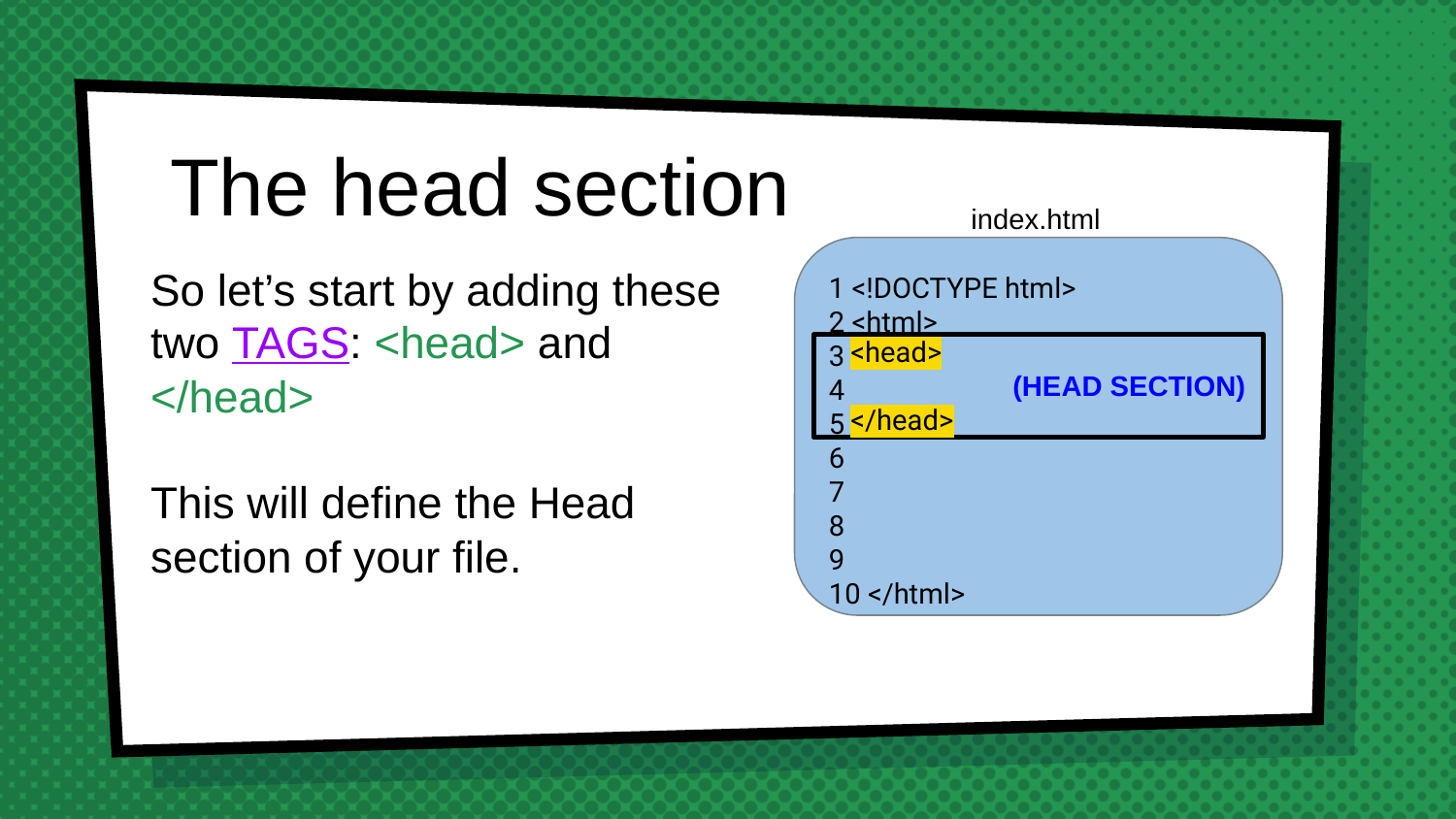

# The head section
index.html
1 <!DOCTYPE html>
2 <html>
3
4
5
6
7
8
9
10 </html>
So let’s start by adding these two TAGS: <head> and </head>

This will define the Head section of your file.
   <head>
                          (HEAD SECTION)
   </head>